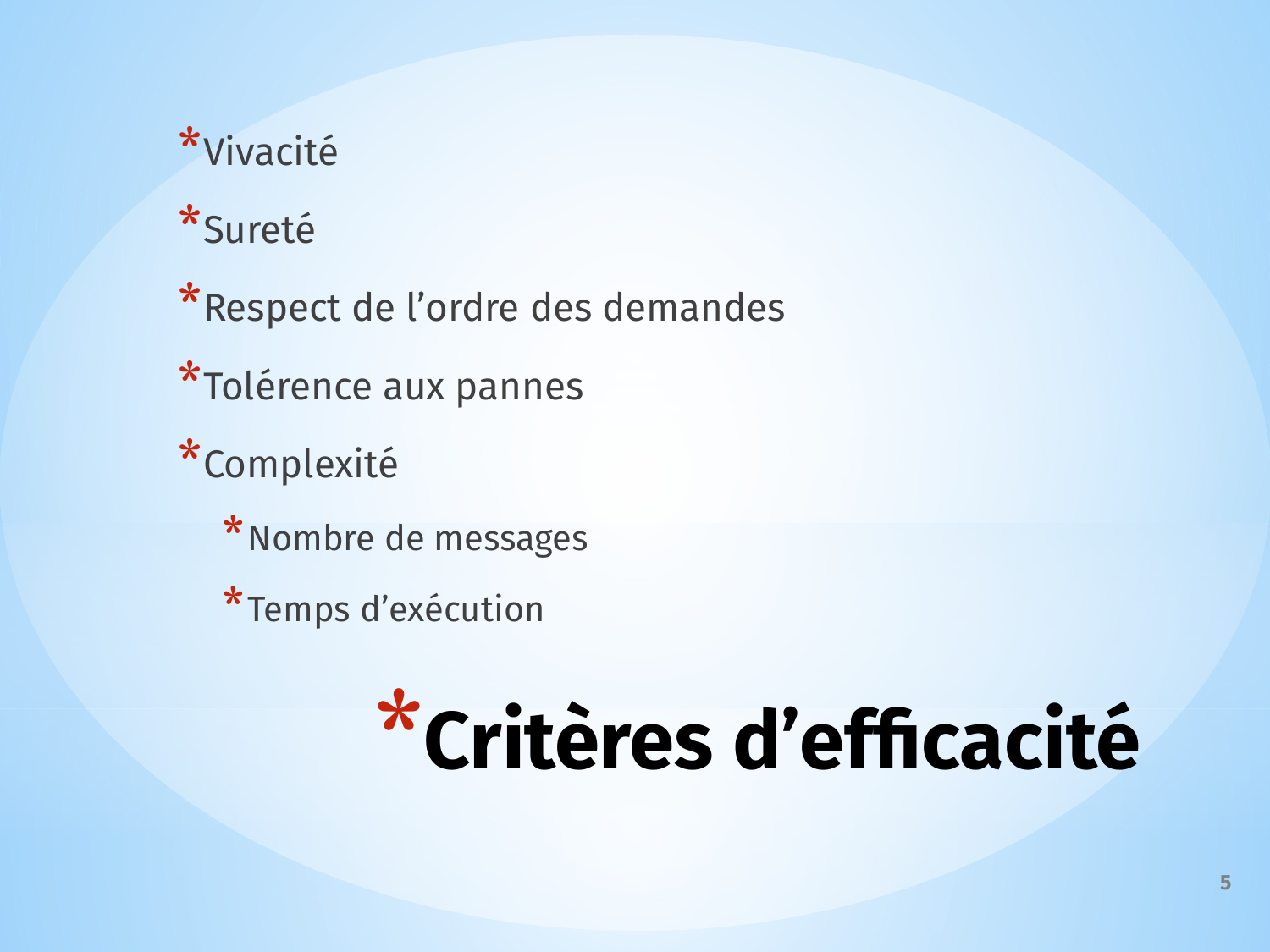

Vivacité
Sureté
Respect de l’ordre des demandes
Tolérence aux pannes
Complexité
Nombre de messages
Temps d’exécution
# Critères d’efficacité
5